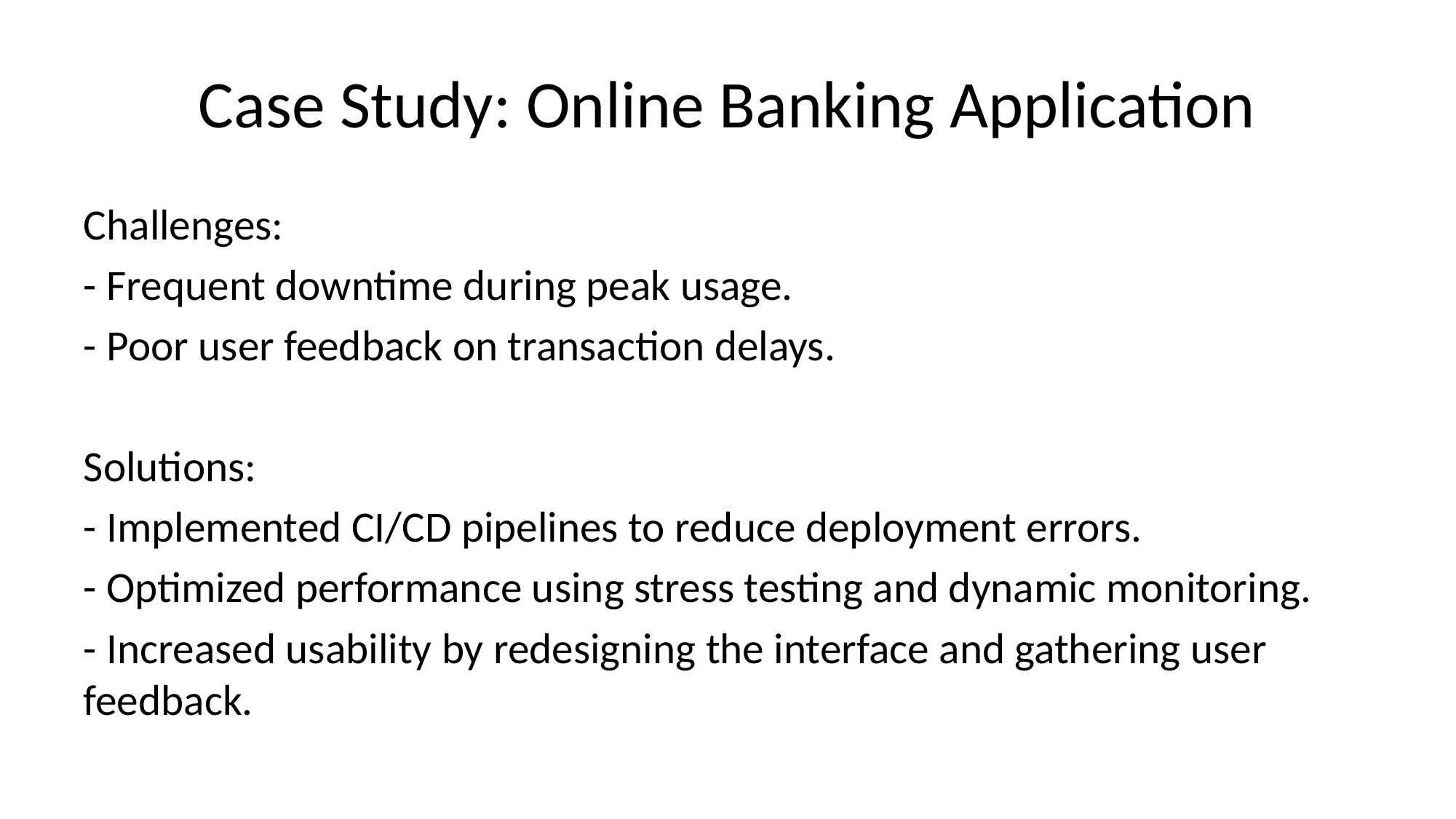

# Case Study: Online Banking Application
Challenges:
- Frequent downtime during peak usage.
- Poor user feedback on transaction delays.

Solutions:
- Implemented CI/CD pipelines to reduce deployment errors.
- Optimized performance using stress testing and dynamic monitoring.
- Increased usability by redesigning the interface and gathering user feedback.